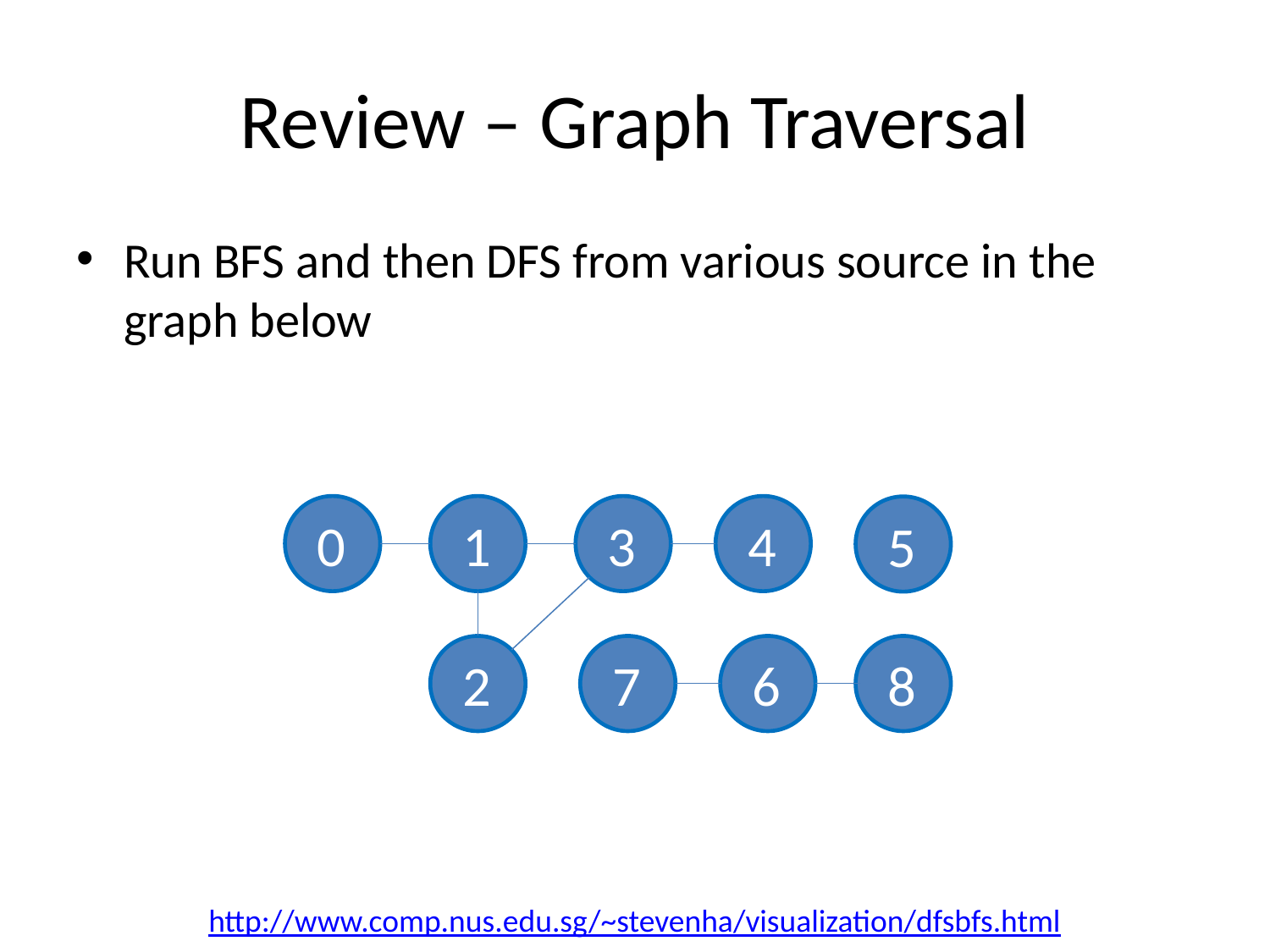

# Review – Graph Traversal
Run BFS and then DFS from various source in the graph below

0

1

3

4

5

2

7

6

8
http://www.comp.nus.edu.sg/~stevenha/visualization/dfsbfs.html